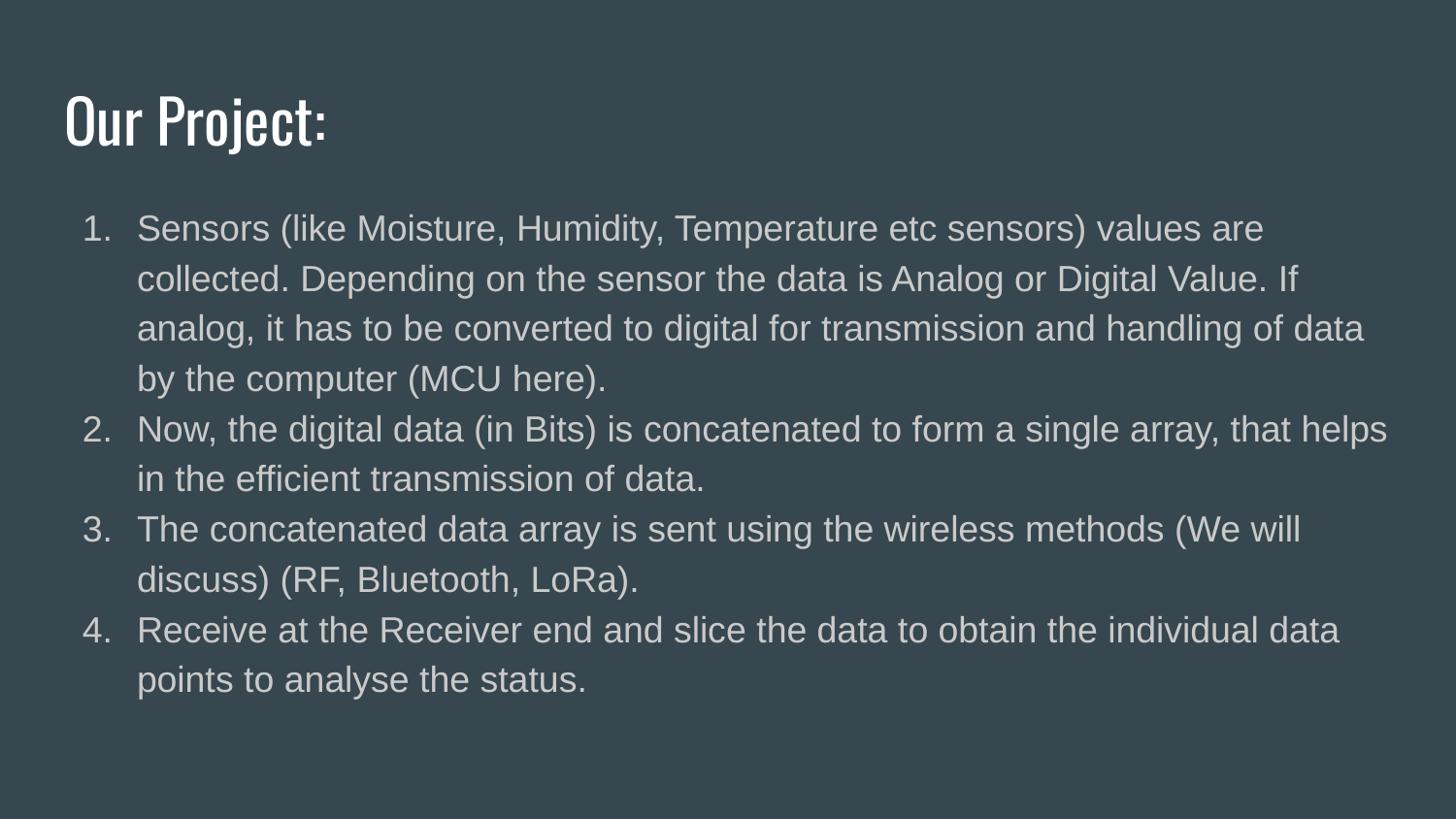

# Our Project:
Sensors (like Moisture, Humidity, Temperature etc sensors) values are collected. Depending on the sensor the data is Analog or Digital Value. If analog, it has to be converted to digital for transmission and handling of data by the computer (MCU here).
Now, the digital data (in Bits) is concatenated to form a single array, that helps in the efficient transmission of data.
The concatenated data array is sent using the wireless methods (We will discuss) (RF, Bluetooth, LoRa).
Receive at the Receiver end and slice the data to obtain the individual data points to analyse the status.